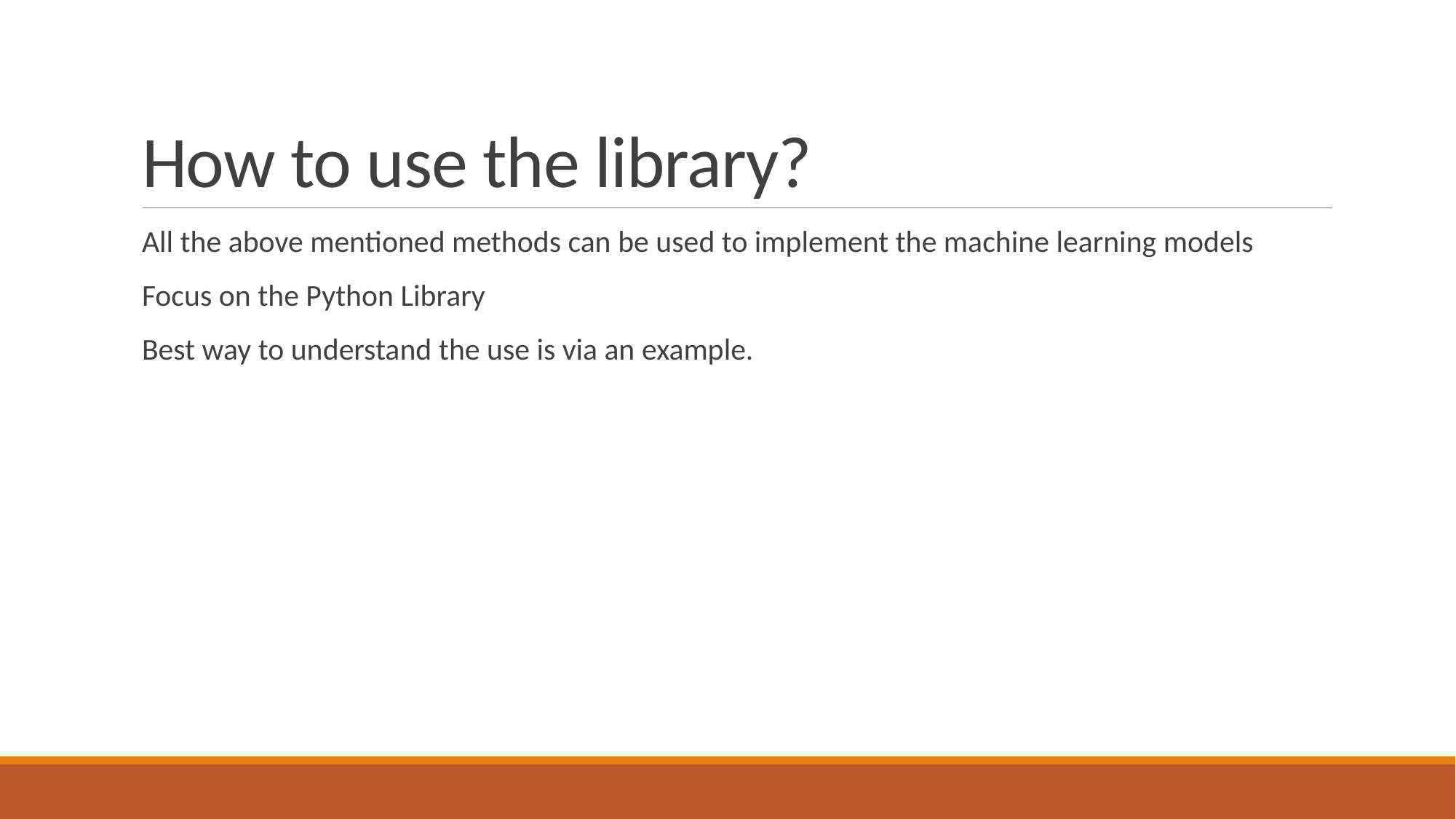

# How to use the library?
All the above mentioned methods can be used to implement the machine learning models
Focus on the Python Library
Best way to understand the use is via an example.